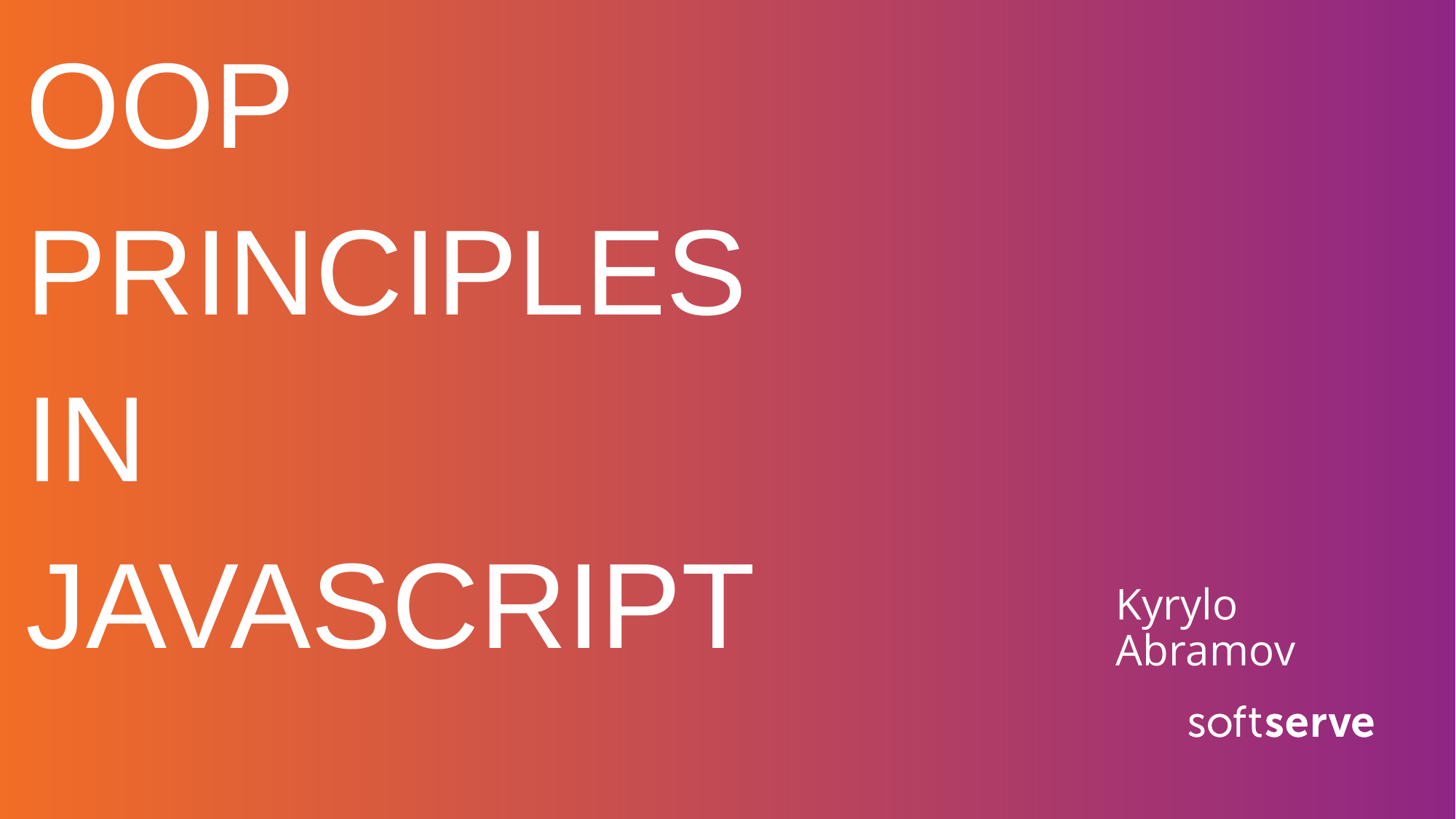

# OOP PRINCIPLES IN JAVASCRIPT
Kyrylo Abramov